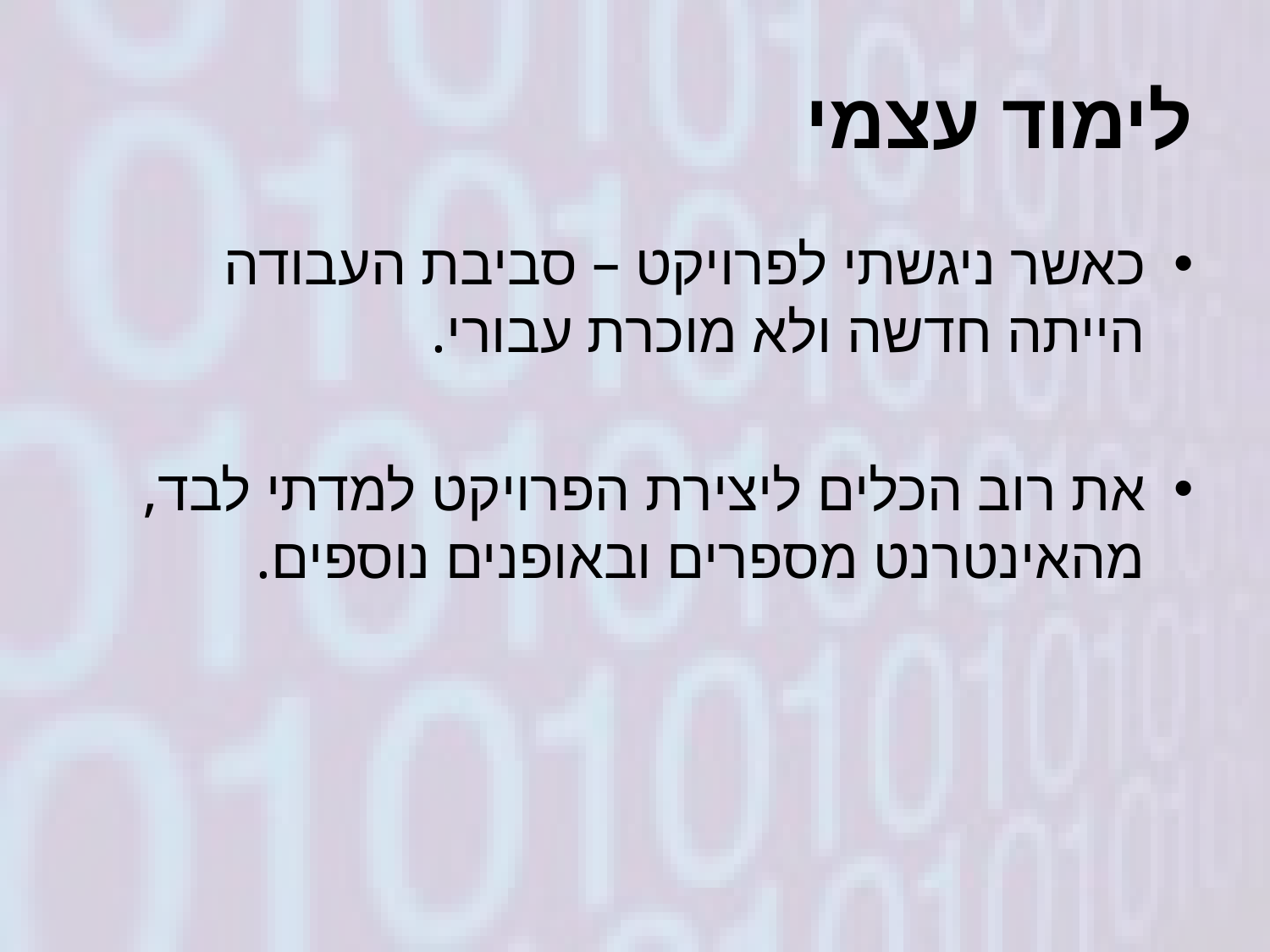

# לימוד עצמי
כאשר ניגשתי לפרויקט – סביבת העבודה הייתה חדשה ולא מוכרת עבורי.

את רוב הכלים ליצירת הפרויקט למדתי לבד, מהאינטרנט מספרים ובאופנים נוספים.